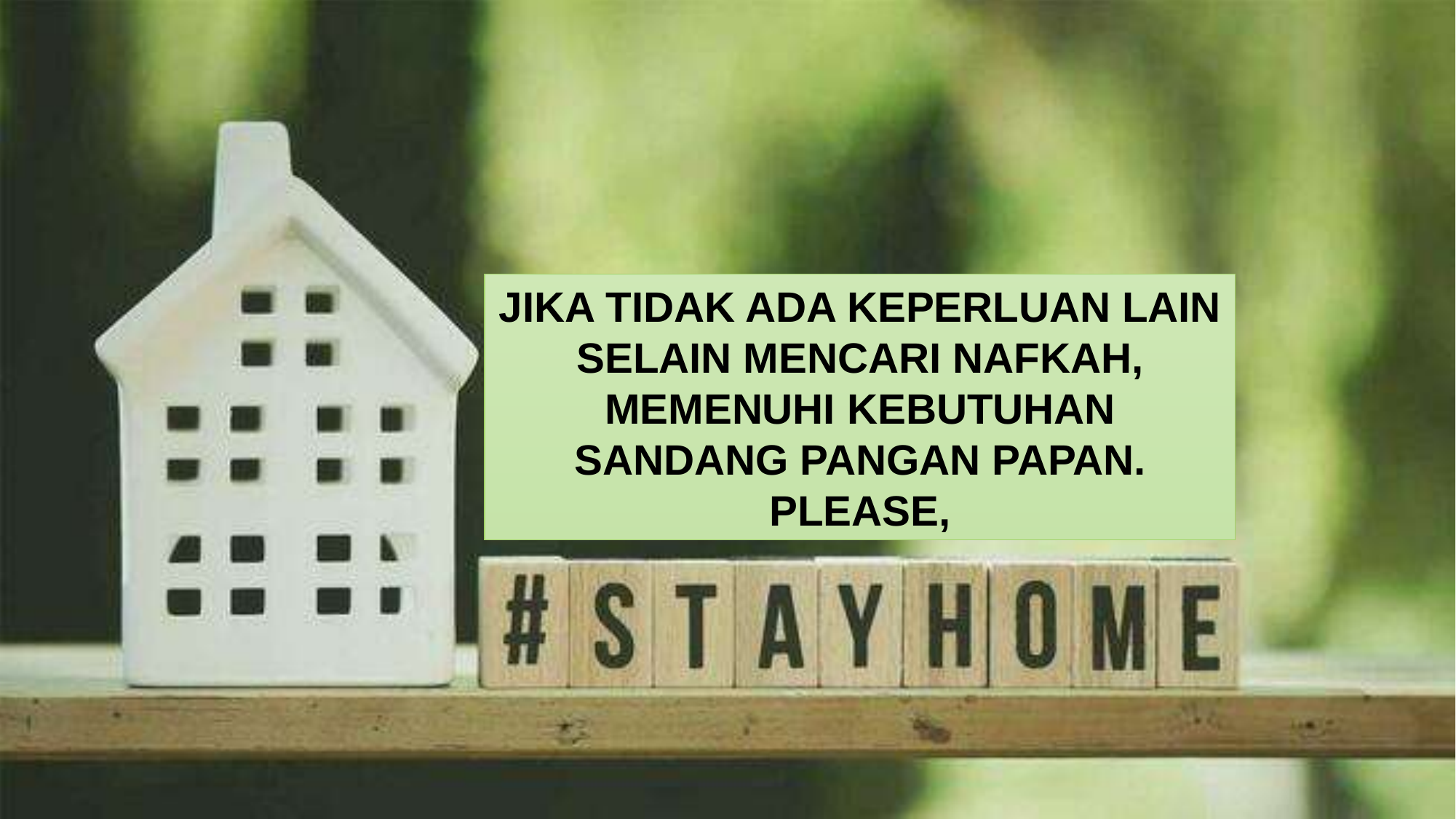

JIKA TIDAK ADA KEPERLUAN LAIN SELAIN MENCARI NAFKAH, MEMENUHI KEBUTUHAN SANDANG PANGAN PAPAN.
PLEASE,